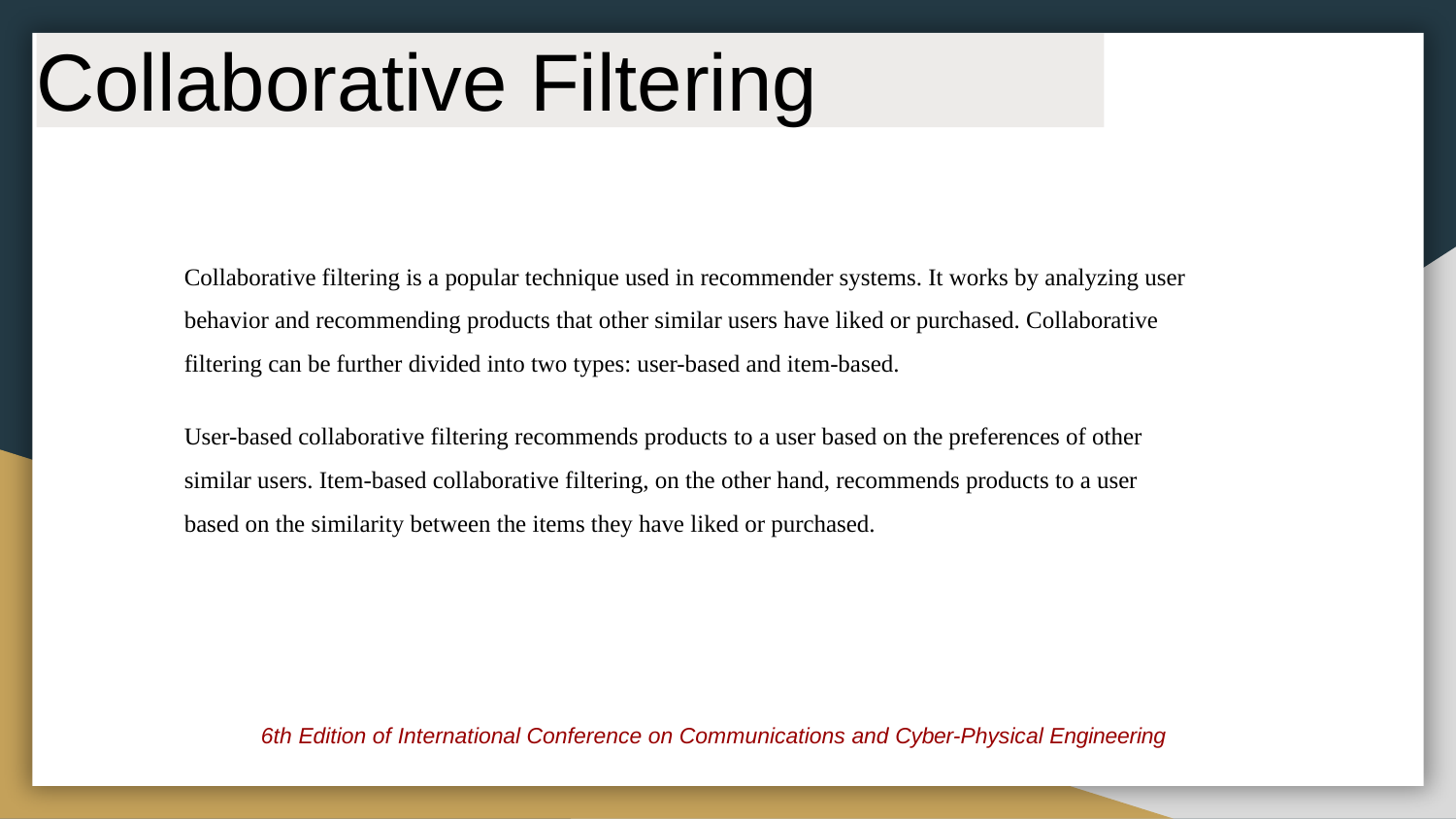

Collaborative Filtering
Collaborative filtering is a popular technique used in recommender systems. It works by analyzing user behavior and recommending products that other similar users have liked or purchased. Collaborative filtering can be further divided into two types: user-based and item-based.

User-based collaborative filtering recommends products to a user based on the preferences of other similar users. Item-based collaborative filtering, on the other hand, recommends products to a user based on the similarity between the items they have liked or purchased.
6th Edition of International Conference on Communications and Cyber-Physical Engineering